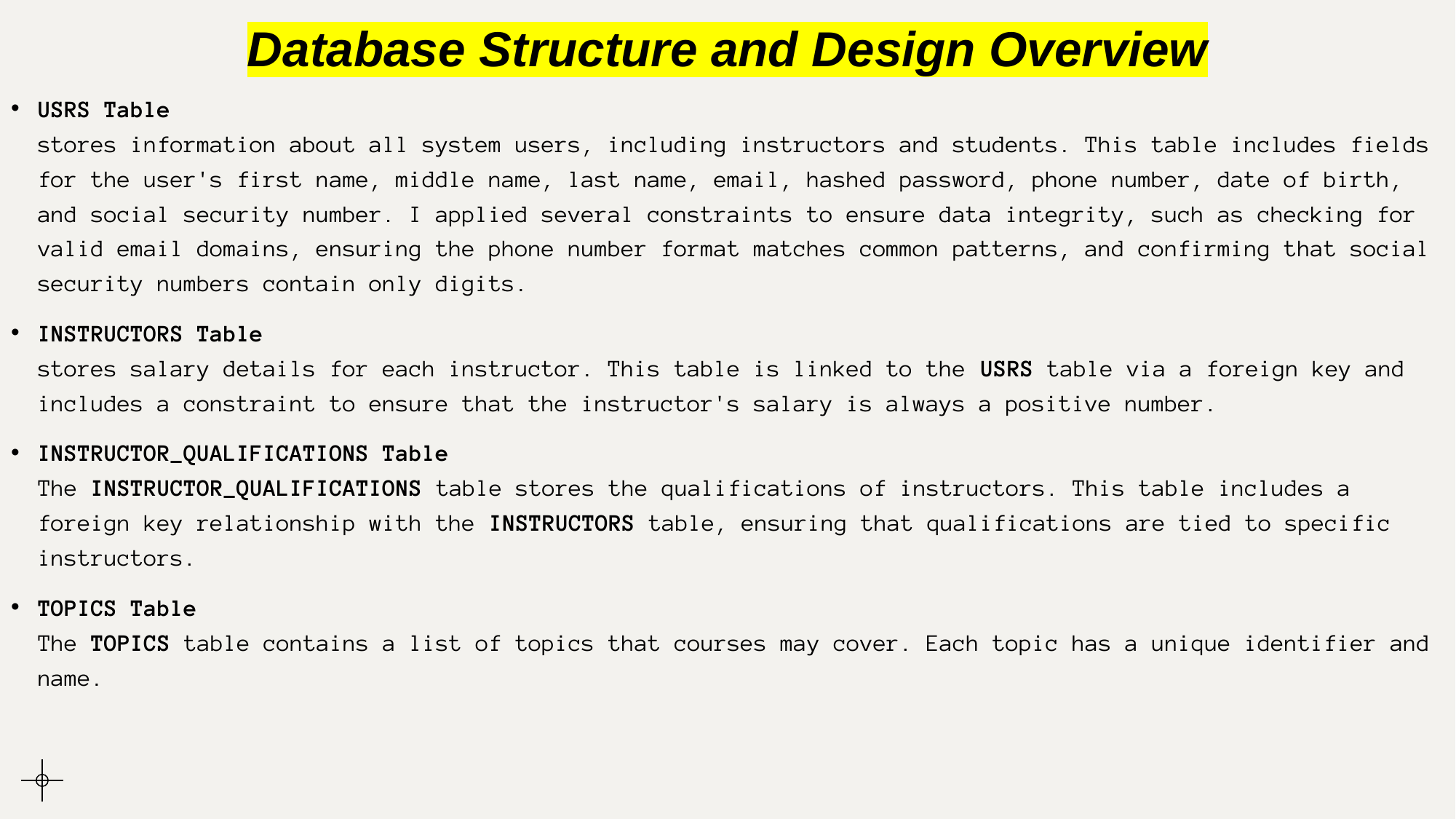

# Database Structure and Design Overview
USRS Table
stores information about all system users, including instructors and students. This table includes fields for the user's first name, middle name, last name, email, hashed password, phone number, date of birth, and social security number. I applied several constraints to ensure data integrity, such as checking for valid email domains, ensuring the phone number format matches common patterns, and confirming that social security numbers contain only digits.
INSTRUCTORS Table
stores salary details for each instructor. This table is linked to the USRS table via a foreign key and includes a constraint to ensure that the instructor's salary is always a positive number.
INSTRUCTOR_QUALIFICATIONS Table
The INSTRUCTOR_QUALIFICATIONS table stores the qualifications of instructors. This table includes a foreign key relationship with the INSTRUCTORS table, ensuring that qualifications are tied to specific instructors.
TOPICS Table
The TOPICS table contains a list of topics that courses may cover. Each topic has a unique identifier and name.